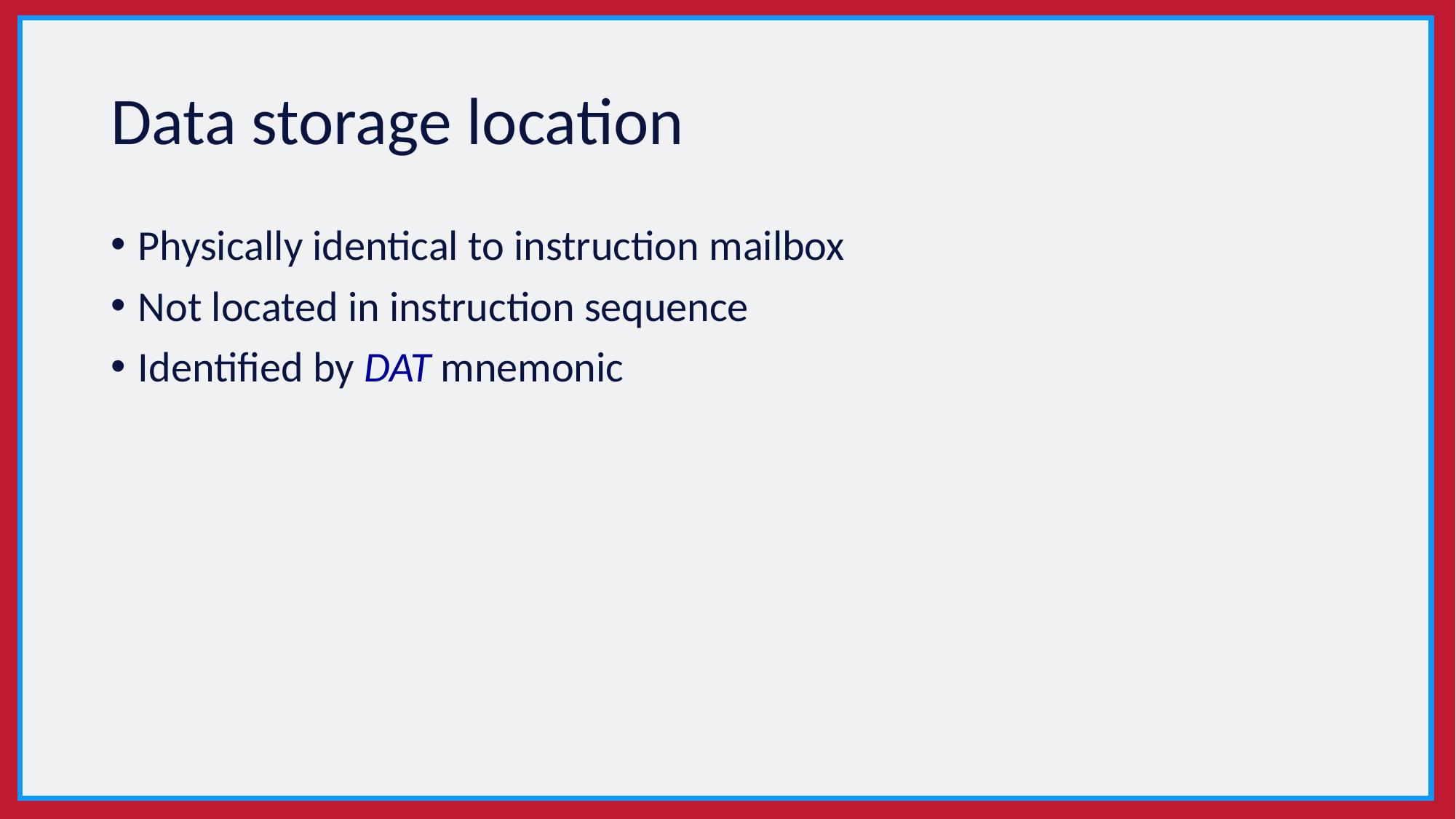

# Data storage location
Physically identical to instruction mailbox
Not located in instruction sequence
Identified by DAT mnemonic